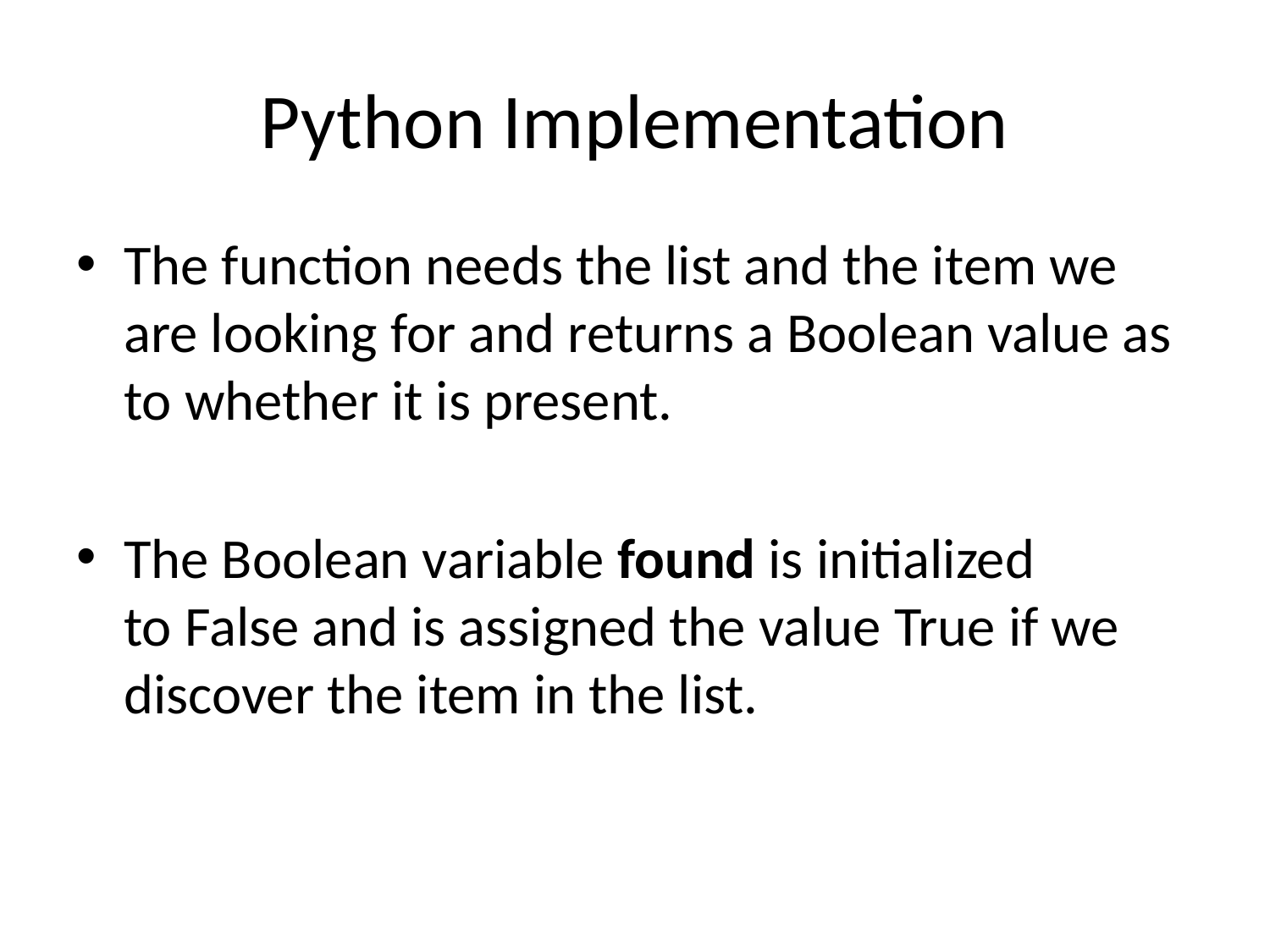

# Python Implementation
The function needs the list and the item we are looking for and returns a Boolean value as to whether it is present.

The Boolean variable found is initialized to False and is assigned the value True if we discover the item in the list.